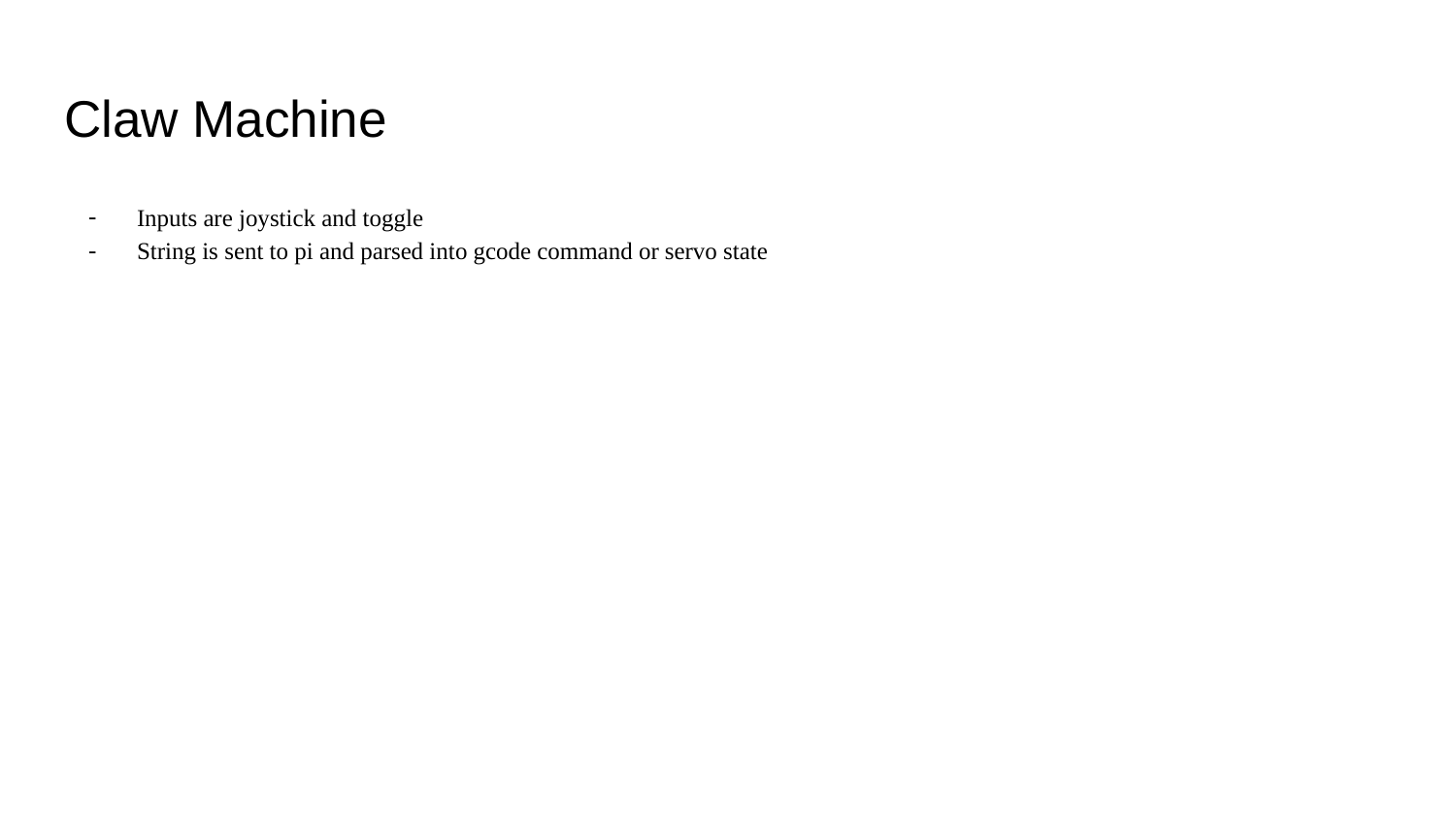

# Claw Machine
Inputs are joystick and toggle
String is sent to pi and parsed into gcode command or servo state